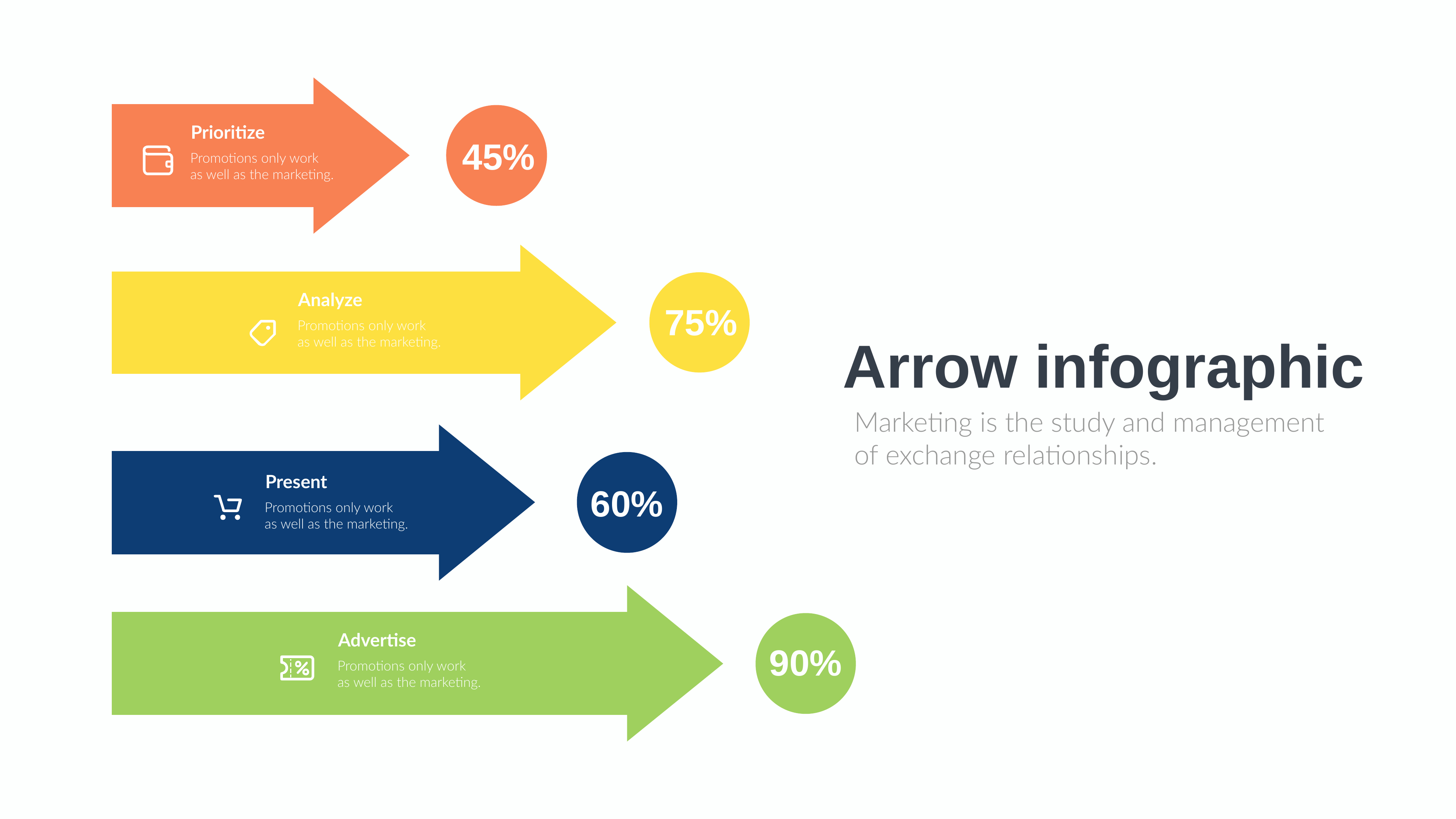

Prioritize
Promotions only work
as well as the marketing.
45%

Analyze
Promotions only work
as well as the marketing.
75%

Arrow infographic
Marketing is the study and management
of exchange relationships.

Present
Promotions only work
as well as the marketing.
60%

Advertise
Promotions only work
as well as the marketing.
90%